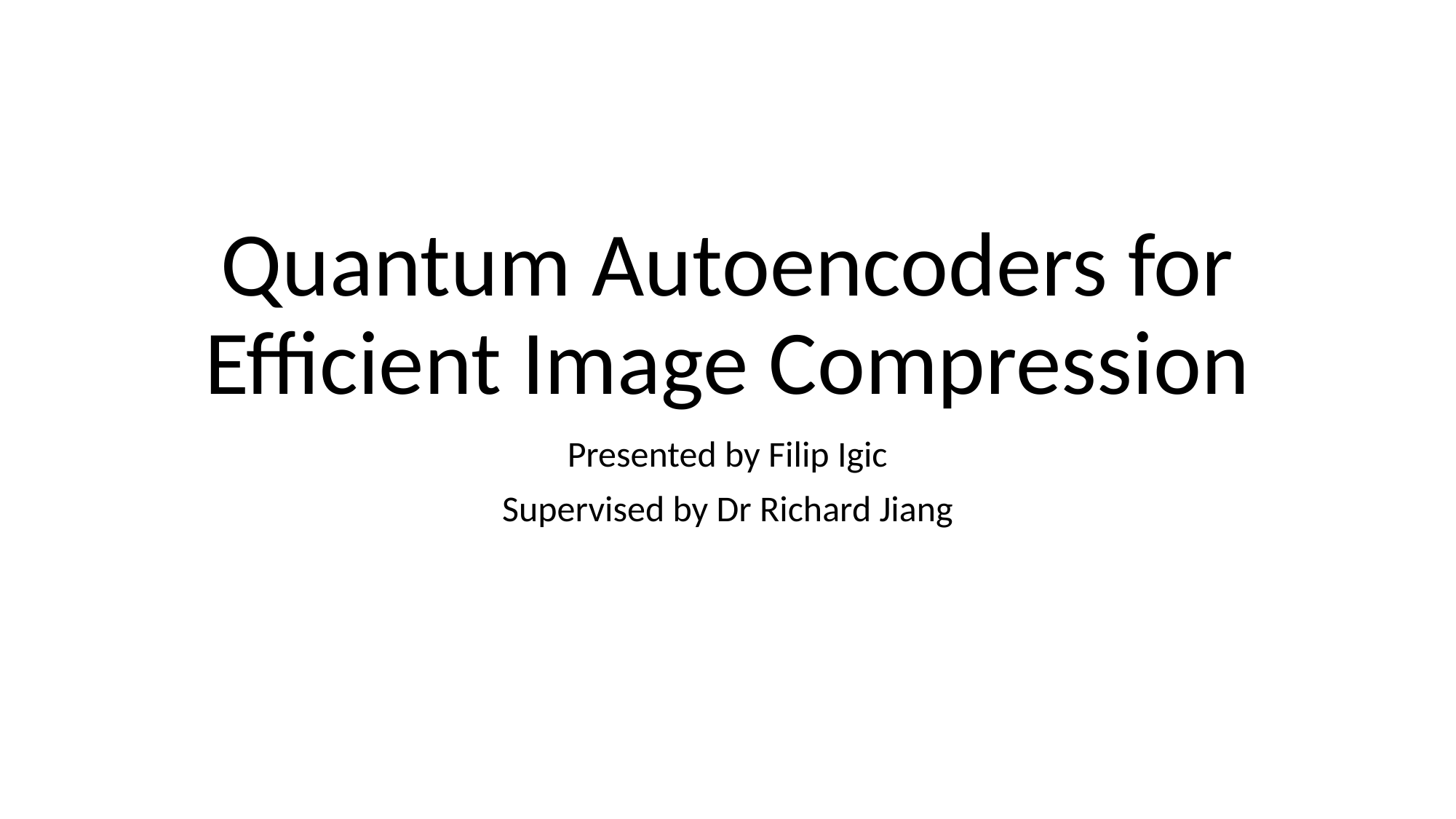

# Quantum Autoencoders for Efficient Image Compression
Presented by Filip Igic
Supervised by Dr Richard Jiang